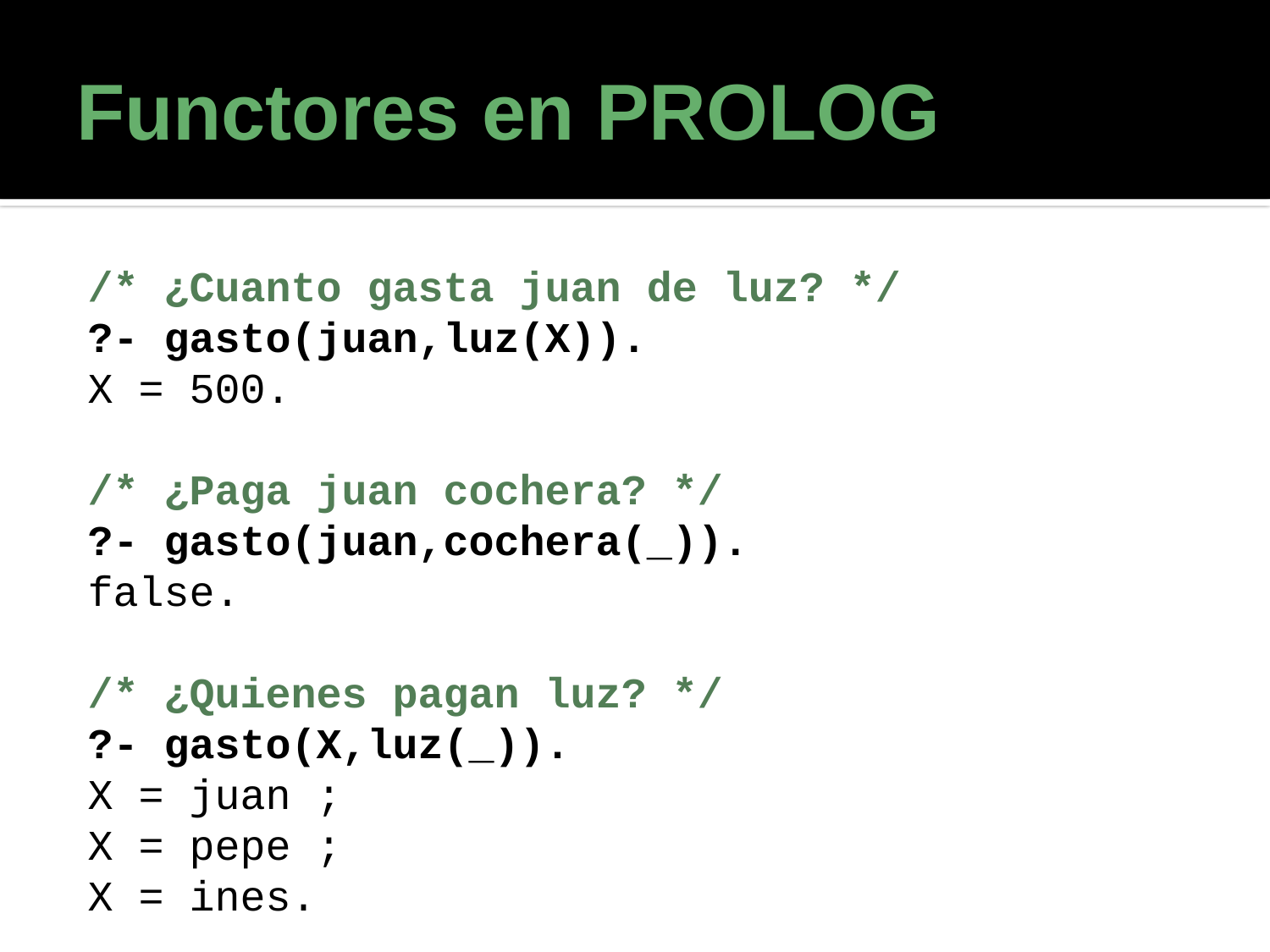

# Functores en PROLOG
/* ¿Cuanto gasta juan de luz? */
?- gasto(juan,luz(X)).
X = 500.

/* ¿Paga juan cochera? */
?- gasto(juan,cochera(_)).
false.

/* ¿Quienes pagan luz? */
?- gasto(X,luz(_)).
X = juan ;
X = pepe ;
X = ines.